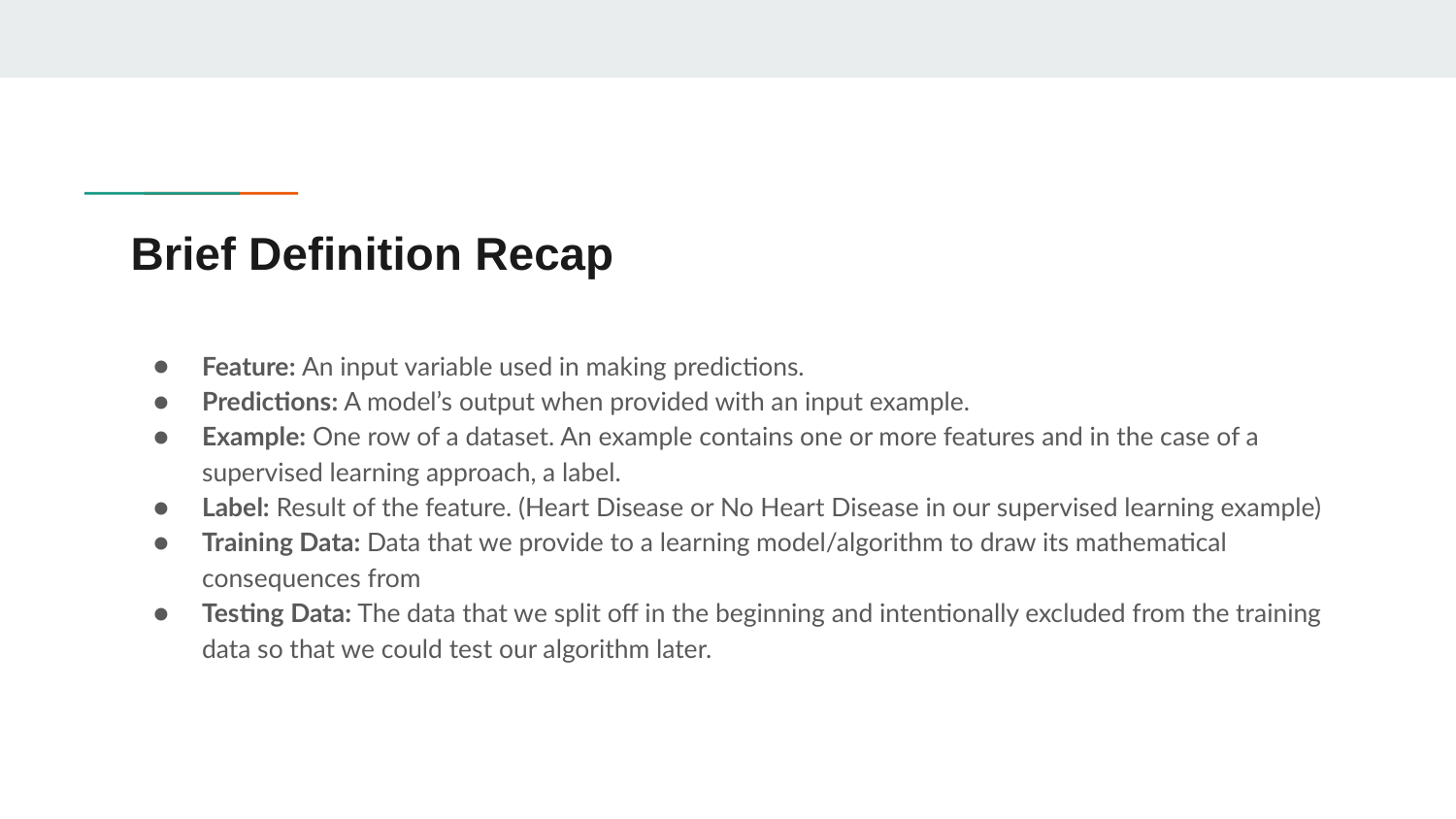

# Brief Definition Recap
Feature: An input variable used in making predictions.
Predictions: A model’s output when provided with an input example.
Example: One row of a dataset. An example contains one or more features and in the case of a supervised learning approach, a label.
Label: Result of the feature. (Heart Disease or No Heart Disease in our supervised learning example)
Training Data: Data that we provide to a learning model/algorithm to draw its mathematical consequences from
Testing Data: The data that we split off in the beginning and intentionally excluded from the training data so that we could test our algorithm later.